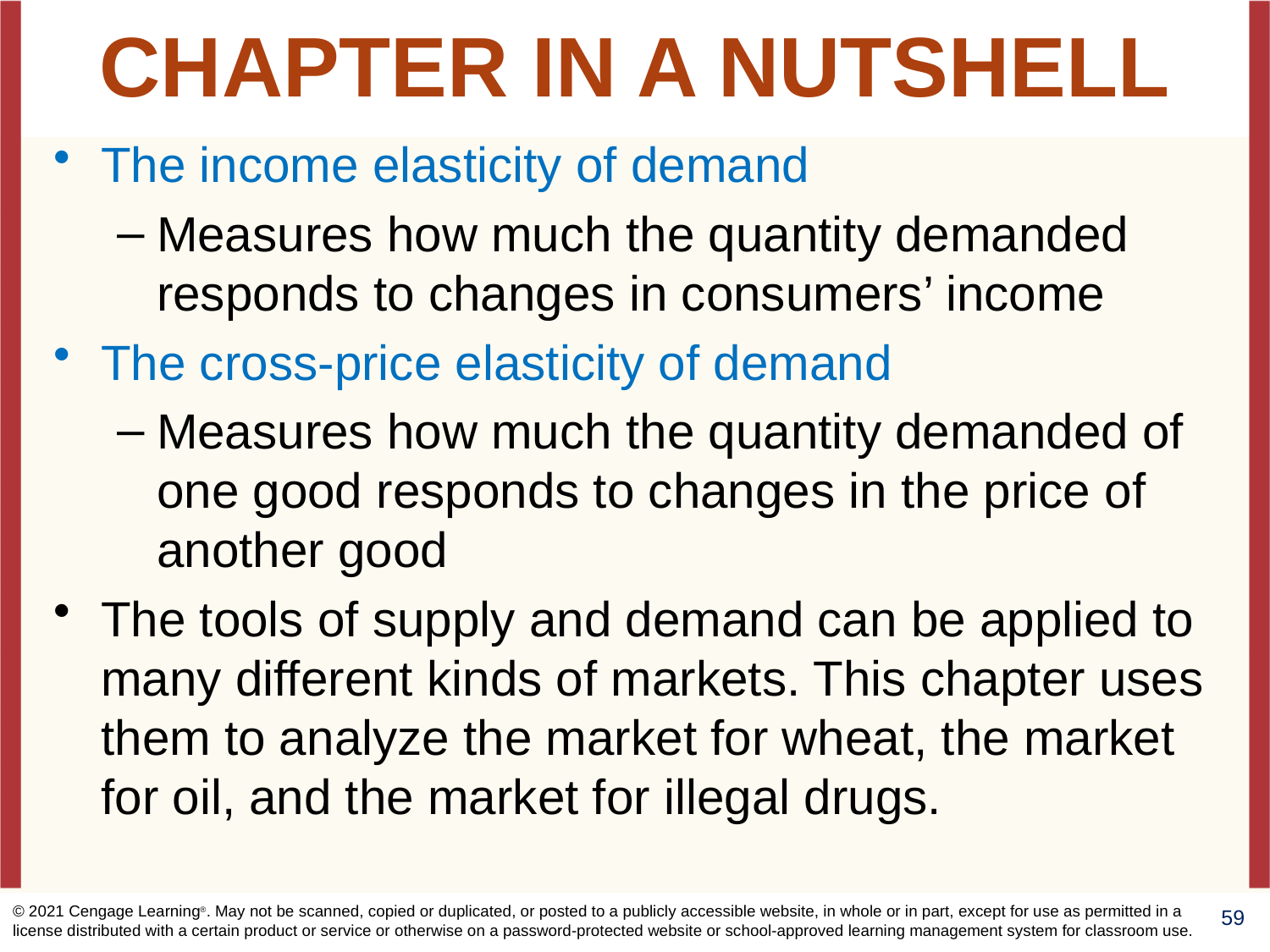

# CHAPTER IN A NUTSHELL
The income elasticity of demand
Measures how much the quantity demanded responds to changes in consumers’ income
The cross-price elasticity of demand
Measures how much the quantity demanded of one good responds to changes in the price of another good
The tools of supply and demand can be applied to many different kinds of markets. This chapter uses them to analyze the market for wheat, the market for oil, and the market for illegal drugs.
© 2021 Cengage Learning®. May not be scanned, copied or duplicated, or posted to a publicly accessible website, in whole or in part, except for use as permitted in a license distributed with a certain product or service or otherwise on a password-protected website or school-approved learning management system for classroom use.
59